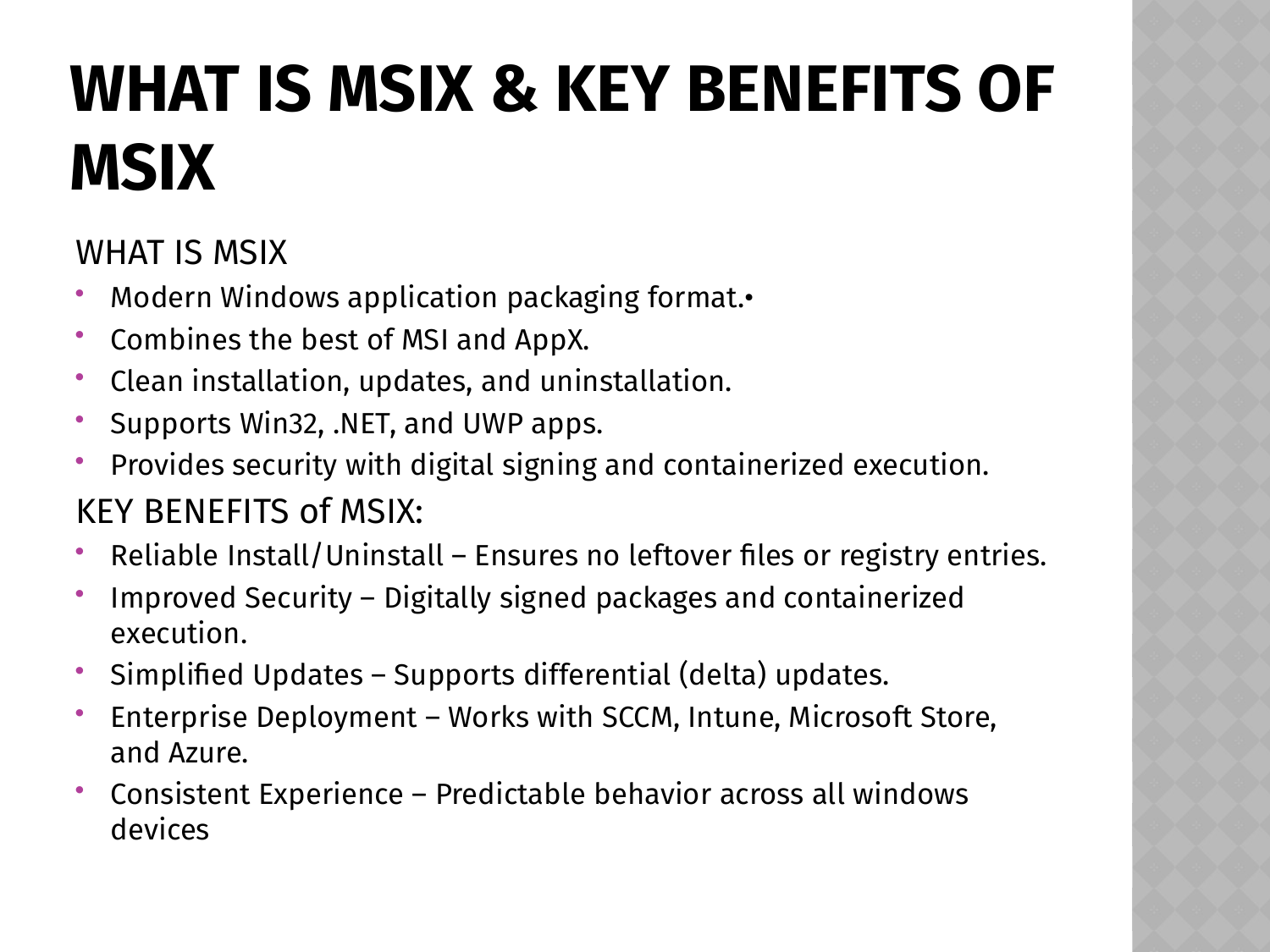

# WHAT IS MSIX & KEY BENEFITS of MSIX
WHAT IS MSIX
Modern Windows application packaging format.•
Combines the best of MSI and AppX.
Clean installation, updates, and uninstallation.
Supports Win32, .NET, and UWP apps.
Provides security with digital signing and containerized execution.
KEY BENEFITS of MSIX:
Reliable Install/Uninstall – Ensures no leftover files or registry entries.
Improved Security – Digitally signed packages and containerized execution.
Simplified Updates – Supports differential (delta) updates.
Enterprise Deployment – Works with SCCM, Intune, Microsoft Store, and Azure.
Consistent Experience – Predictable behavior across all windows devices